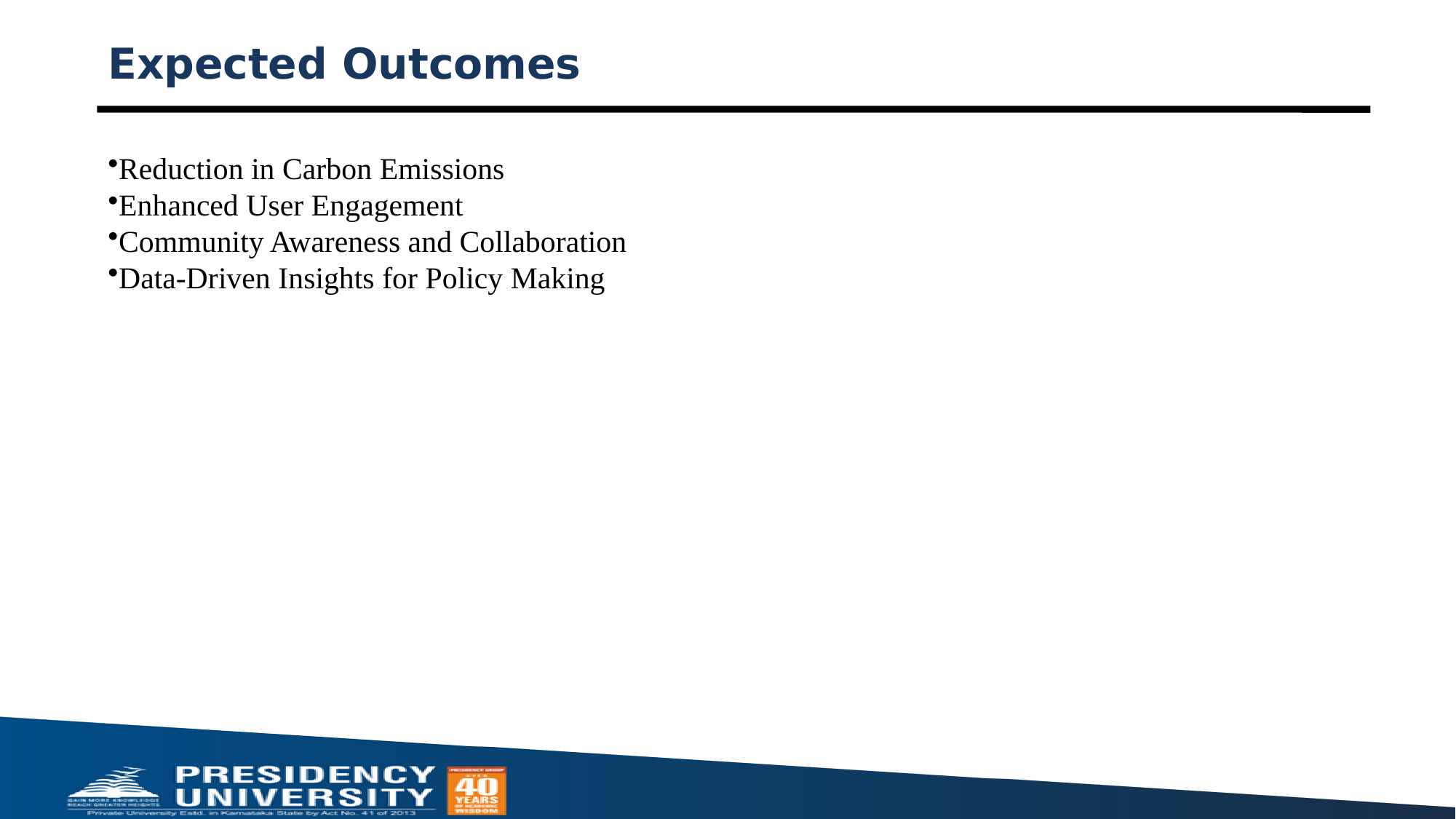

# Expected Outcomes
Reduction in Carbon Emissions
Enhanced User Engagement
Community Awareness and Collaboration
Data-Driven Insights for Policy Making